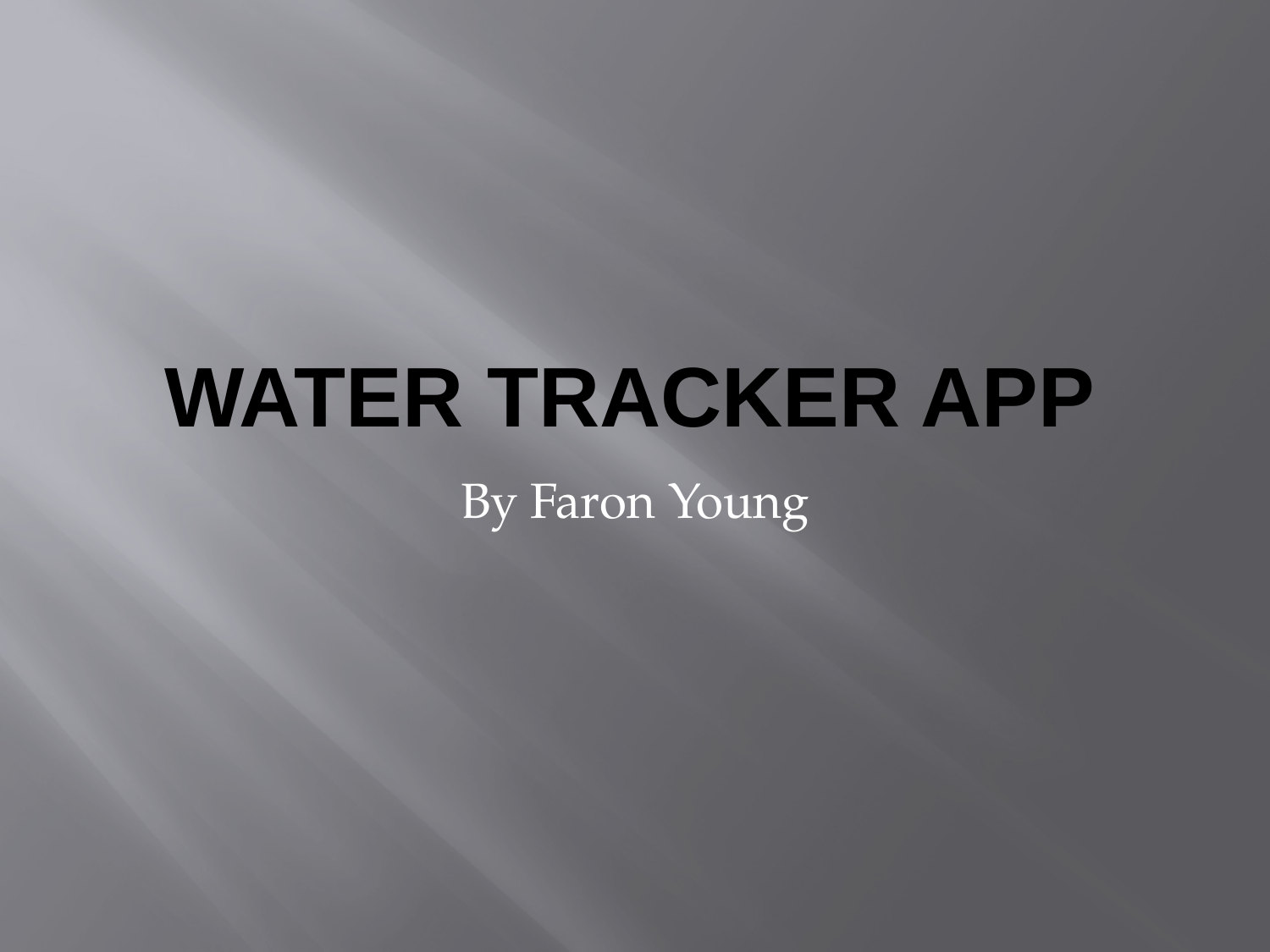

# Water Tracker App
By Faron Young